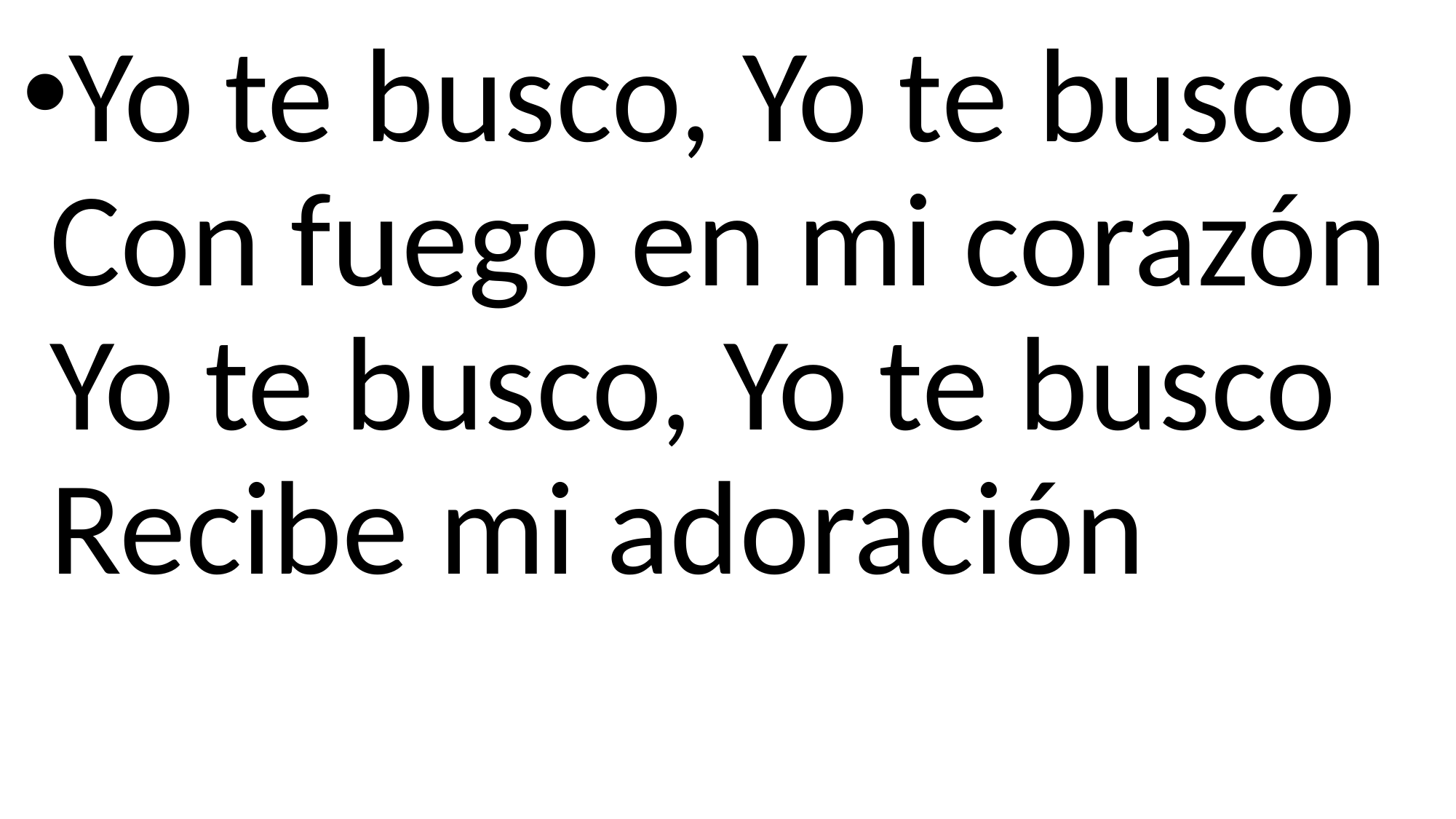

Yo te busco, Yo te busco
Con fuego en mi corazón
Yo te busco, Yo te busco
Recibe mi adoración